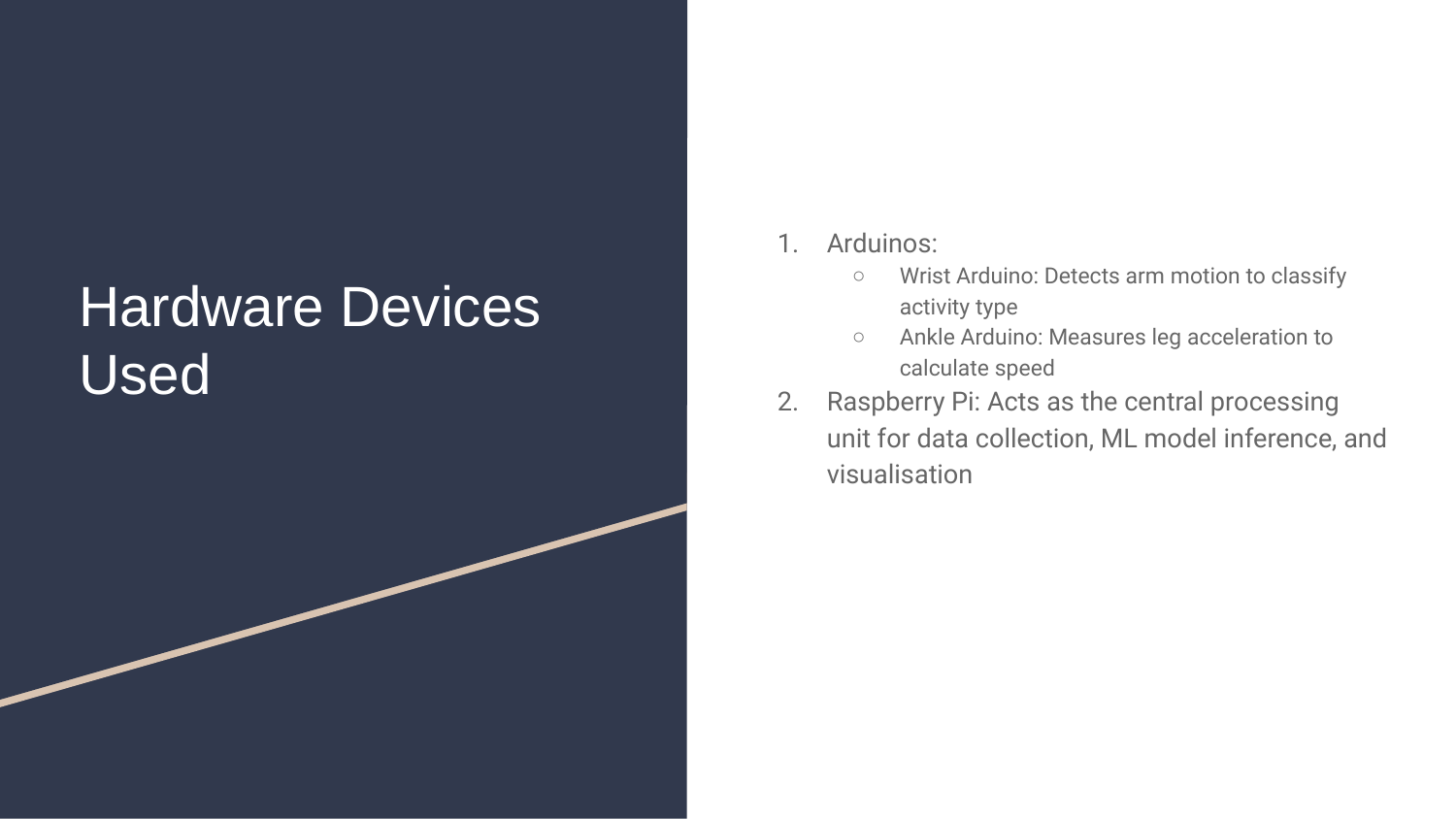

Arduinos:
Wrist Arduino: Detects arm motion to classify activity type
Ankle Arduino: Measures leg acceleration to calculate speed
Raspberry Pi: Acts as the central processing unit for data collection, ML model inference, and visualisation
# Hardware Devices Used